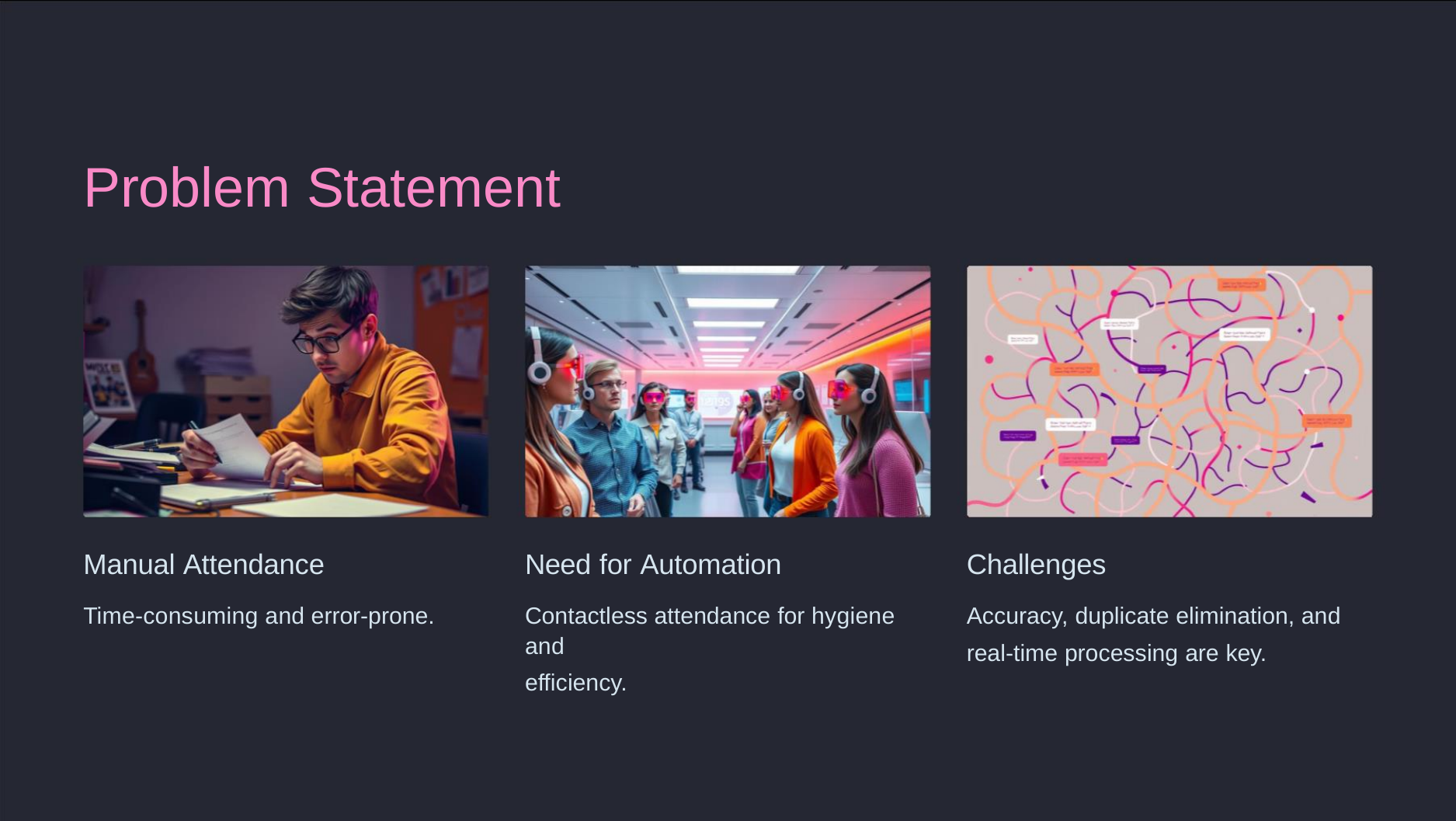

Problem Statement
Manual Attendance
Need for Automation
Challenges
Time-consuming and error-prone.
Contactless attendance for hygiene and
efficiency.
Accuracy, duplicate elimination, and
real-time processing are key.